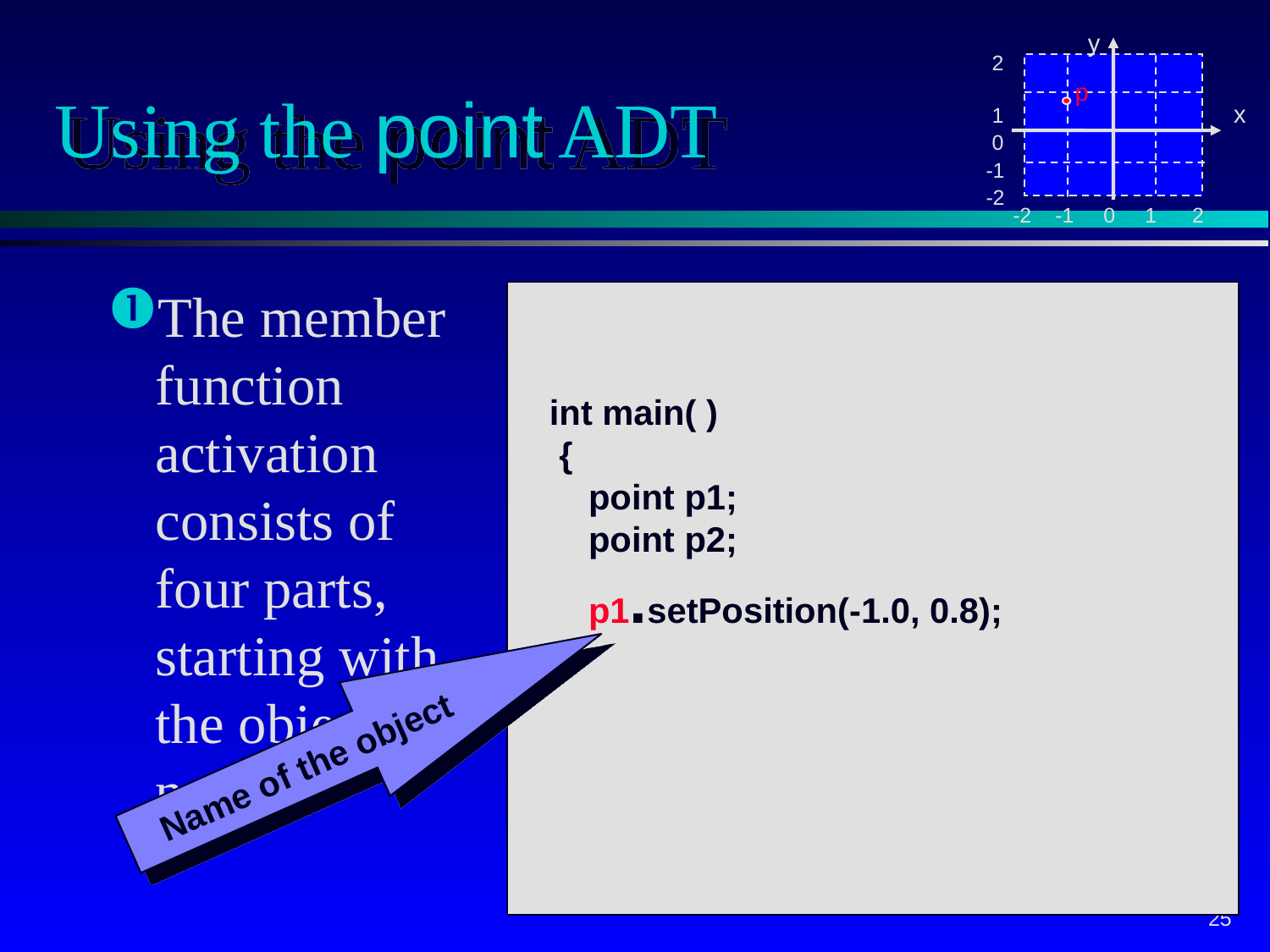

y

 2
 1
 0
-1
-2

 -2    -1     0     1      2
p
x

# Using the point ADT
The member function activation consists of four parts, starting with the object name.

int main( )
 {
    point p1;
    point p2;
    p1.setPosition(-1.0, 0.8);
Name of the object